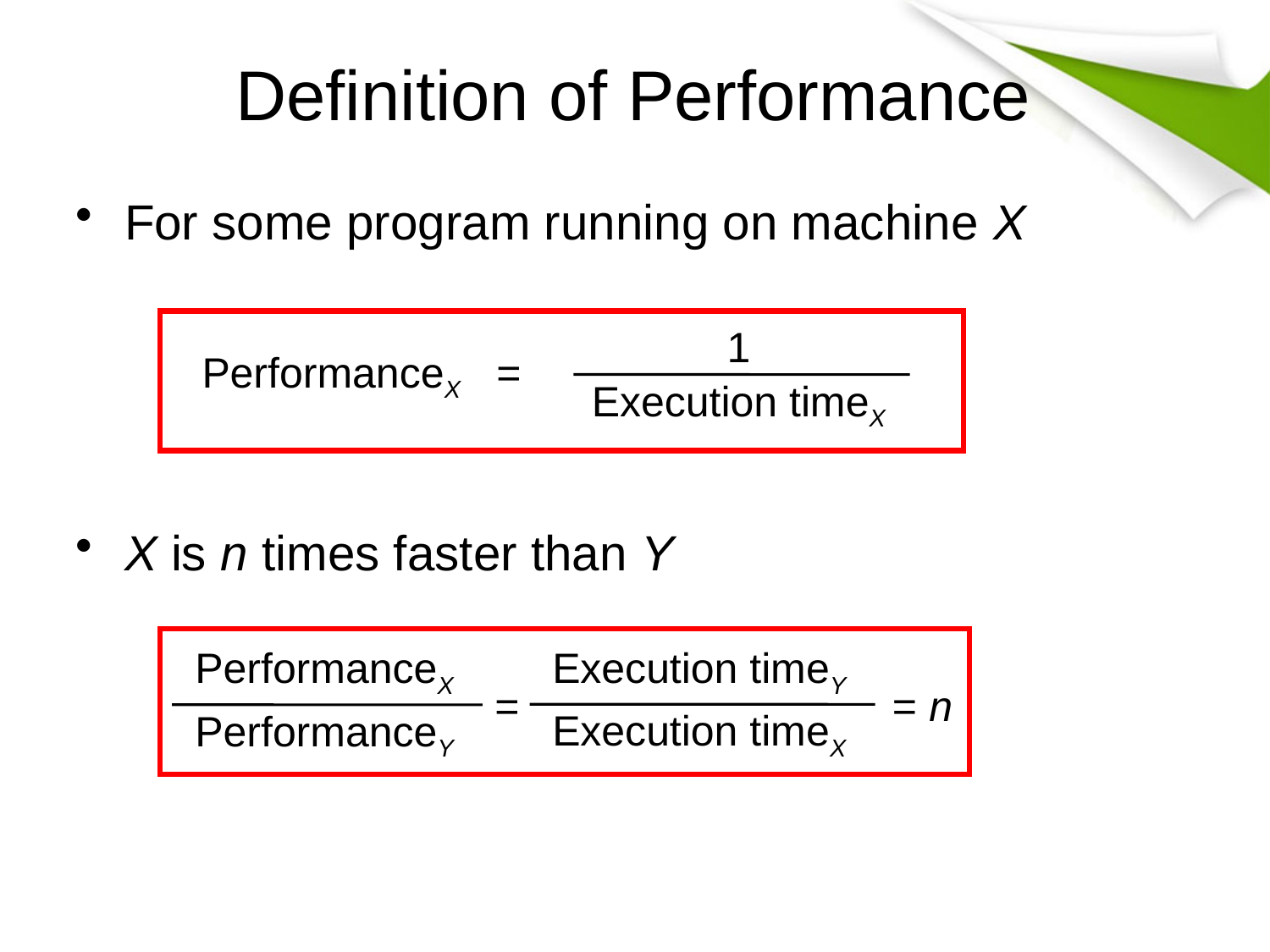

# Definition of Performance

For some program running on machine X

X is n times faster than Y

1
PerformanceX   =

Execution timeX

PerformanceX

PerformanceY
Execution timeY

Execution timeX
=
= n